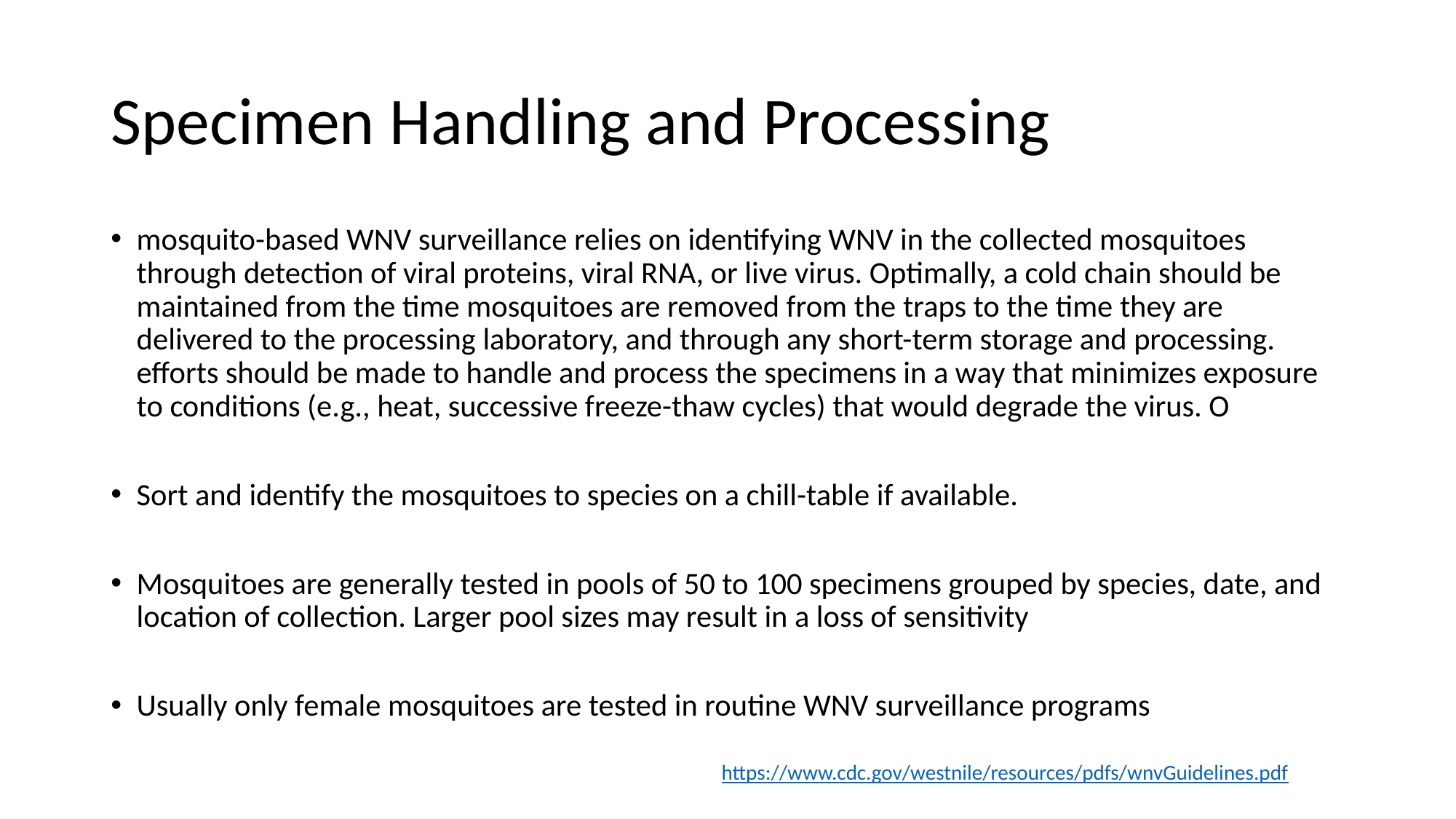

# Specimen Handling and Processing
mosquito-based WNV surveillance relies on identifying WNV in the collected mosquitoes through detection of viral proteins, viral RNA, or live virus. Optimally, a cold chain should be maintained from the time mosquitoes are removed from the traps to the time they are delivered to the processing laboratory, and through any short-term storage and processing. efforts should be made to handle and process the specimens in a way that minimizes exposure to conditions (e.g., heat, successive freeze-thaw cycles) that would degrade the virus. O

Sort and identify the mosquitoes to species on a chill-table if available.

Mosquitoes are generally tested in pools of 50 to 100 specimens grouped by species, date, and location of collection. Larger pool sizes may result in a loss of sensitivity

Usually only female mosquitoes are tested in routine WNV surveillance programs
https://www.cdc.gov/westnile/resources/pdfs/wnvGuidelines.pdf